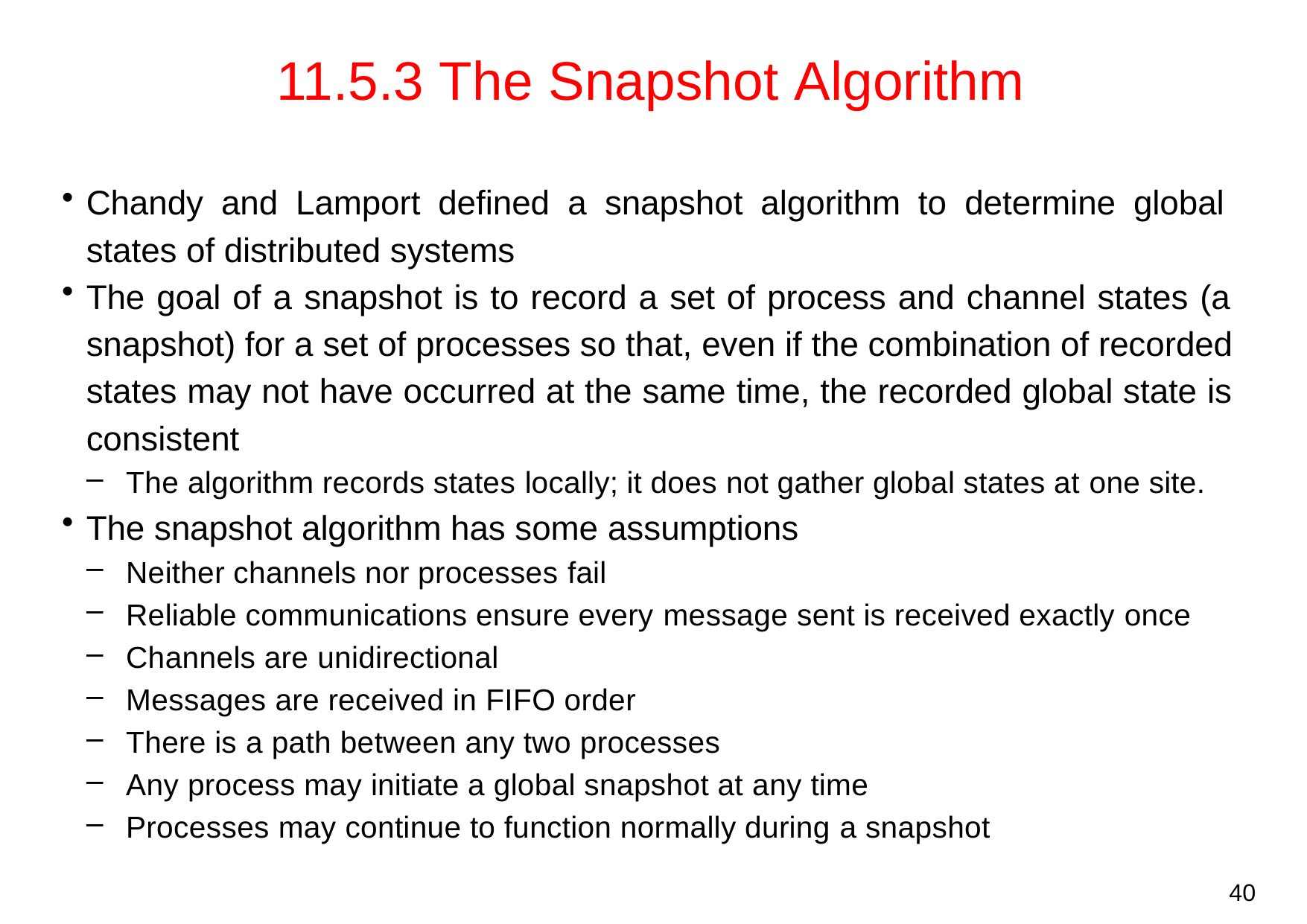

# 11.5.3 The Snapshot Algorithm
Chandy and Lamport defined a snapshot algorithm to determine global  states of distributed systems
The goal of a snapshot is to record a set of process and channel states (a  snapshot) for a set of processes so that, even if the combination of recorded  states may not have occurred at the same time, the recorded global state is  consistent
The algorithm records states locally; it does not gather global states at one site.
The snapshot algorithm has some assumptions
Neither channels nor processes fail
Reliable communications ensure every message sent is received exactly once
Channels are unidirectional
Messages are received in FIFO order
There is a path between any two processes
Any process may initiate a global snapshot at any time
Processes may continue to function normally during a snapshot
40